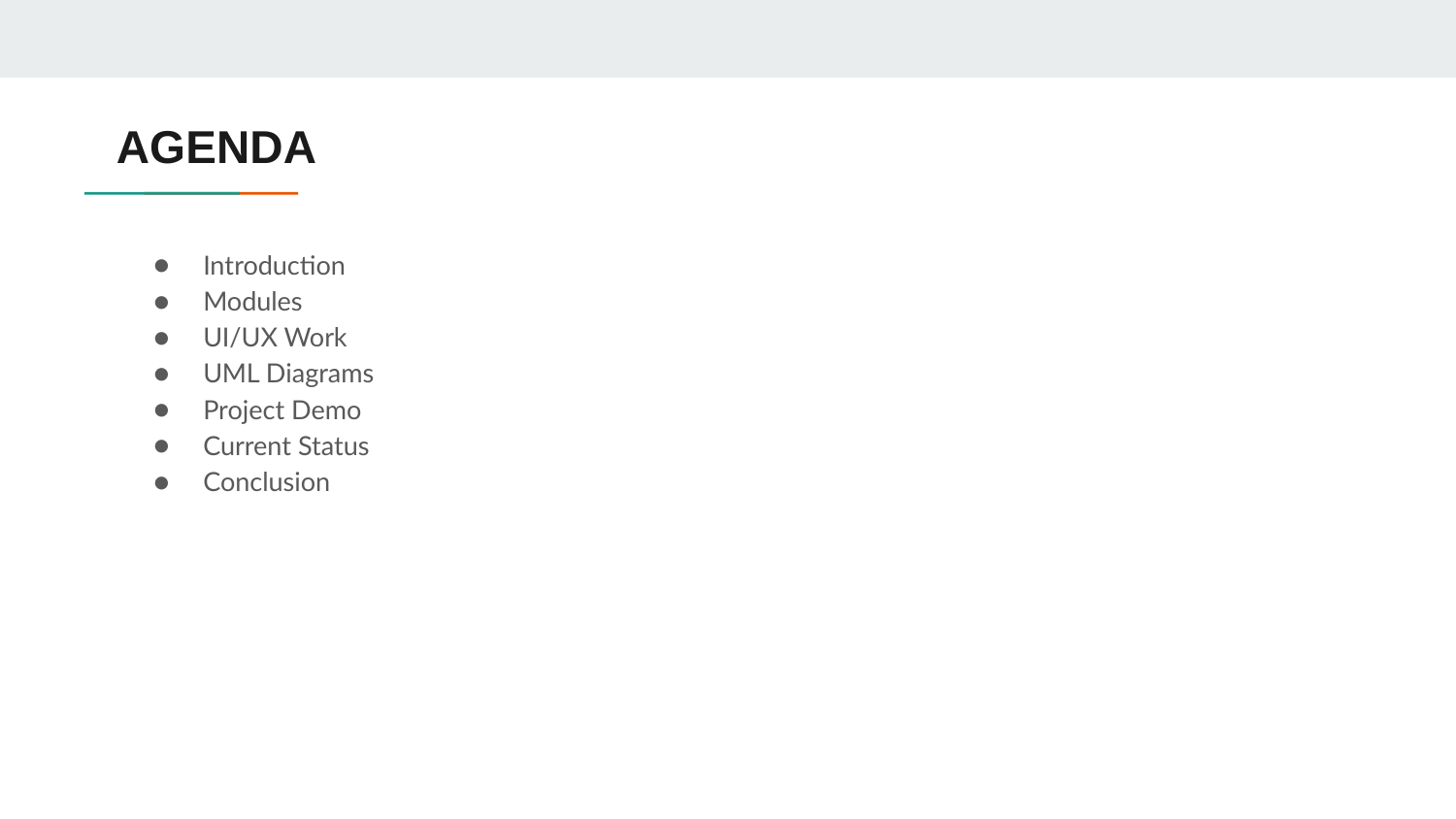

# AGENDA
Introduction
Modules
UI/UX Work
UML Diagrams
Project Demo
Current Status
Conclusion